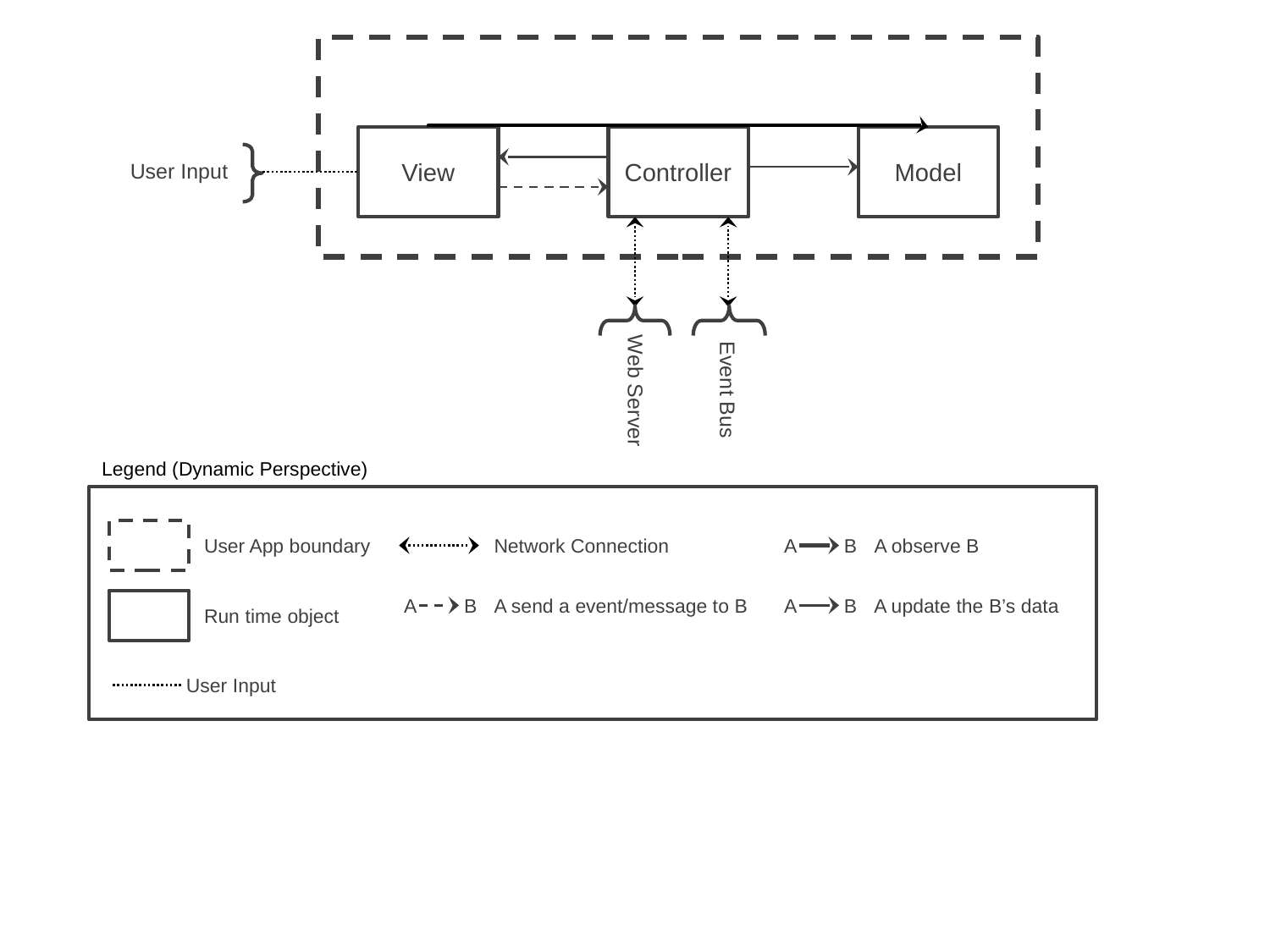

View
Controller

Model

User Input

Web Server
Event Bus
Legend (Dynamic Perspective)

User App boundary
Network Connection
A
B
A observe B
A
B
A send a event/message to B
A
B
A update the B’s data

Run time object
User Input